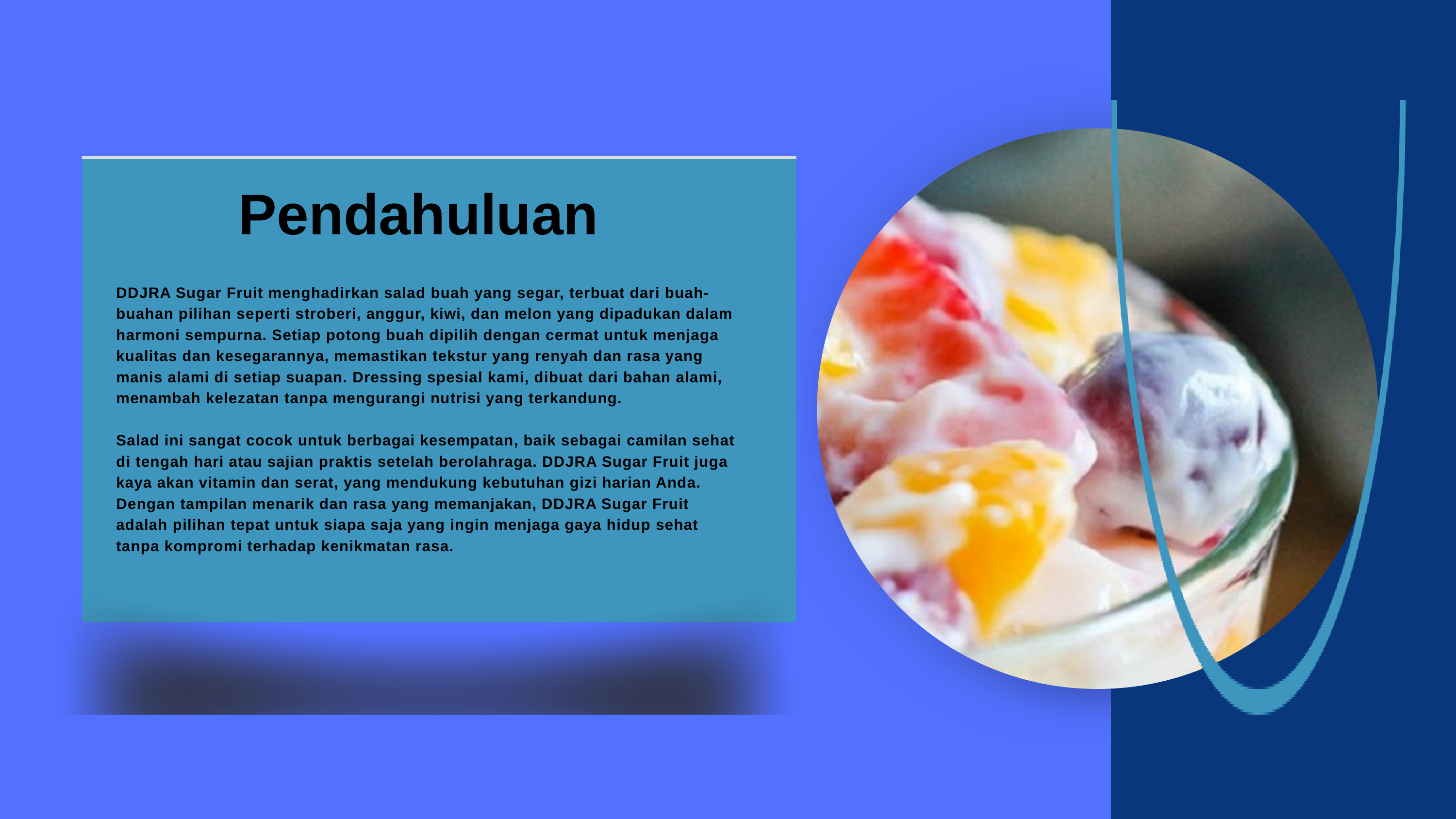

Pendahuluan

DDJRA Sugar Fruit menghadirkan salad buah yang segar, terbuat dari buah-buahan pilihan seperti stroberi, anggur, kiwi, dan melon yang dipadukan dalam harmoni sempurna. Setiap potong buah dipilih dengan cermat untuk menjaga kualitas dan kesegarannya, memastikan tekstur yang renyah dan rasa yang manis alami di setiap suapan. Dressing spesial kami, dibuat dari bahan alami, menambah kelezatan tanpa mengurangi nutrisi yang terkandung.

Salad ini sangat cocok untuk berbagai kesempatan, baik sebagai camilan sehat di tengah hari atau sajian praktis setelah berolahraga. DDJRA Sugar Fruit juga kaya akan vitamin dan serat, yang mendukung kebutuhan gizi harian Anda. Dengan tampilan menarik dan rasa yang memanjakan, DDJRA Sugar Fruit adalah pilihan tepat untuk siapa saja yang ingin menjaga gaya hidup sehat tanpa kompromi terhadap kenikmatan rasa.